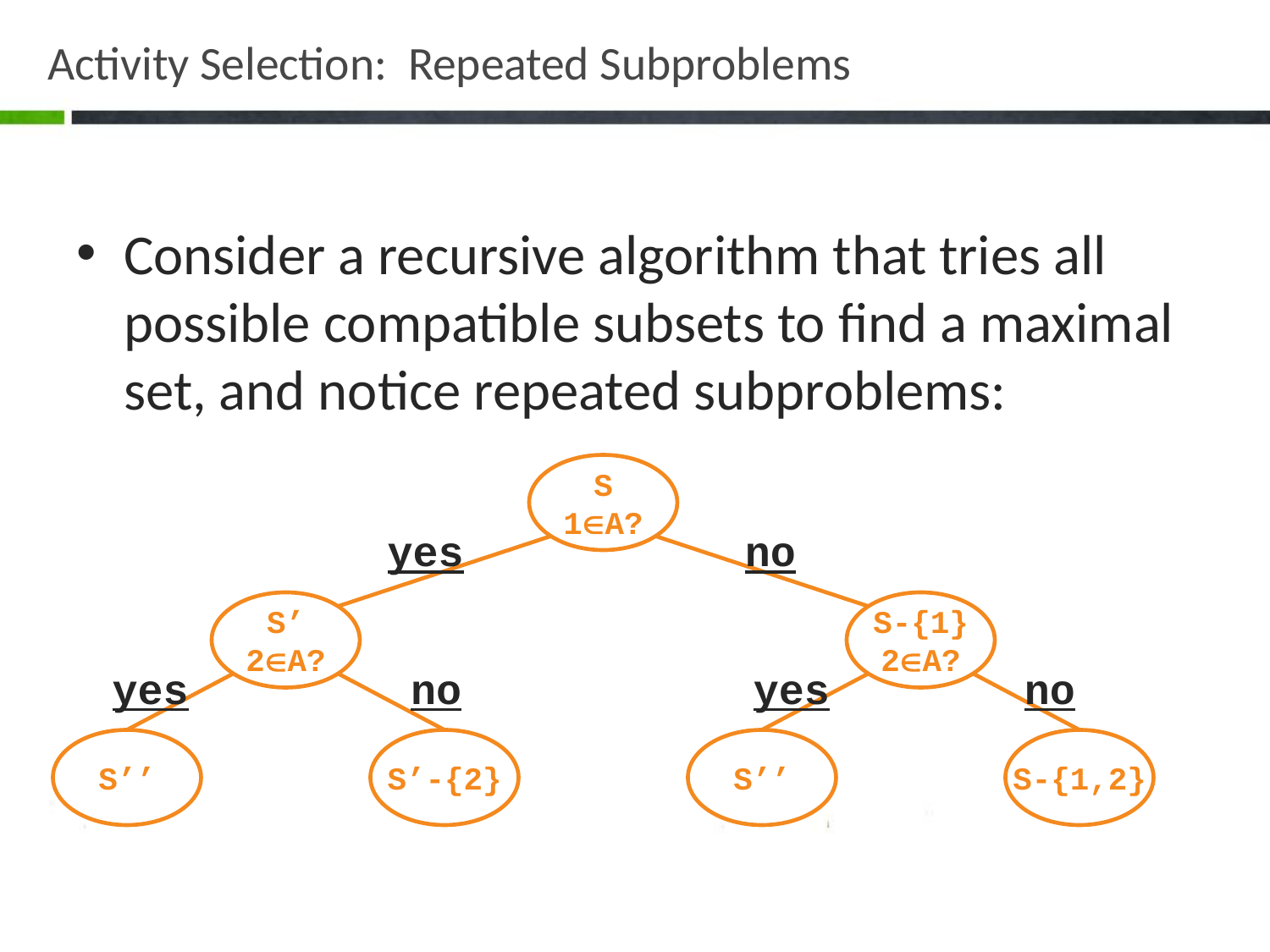

# Activity Selection:  Repeated Subproblems
Consider a recursive algorithm that tries all possible compatible subsets to find a maximal set, and notice repeated subproblems:
S
1∈A?
yes
no
S’
2∈A?
S-{1}
2∈A?
yes
no
yes
no
S’’
S’-{2}
S’’
S-{1,2}